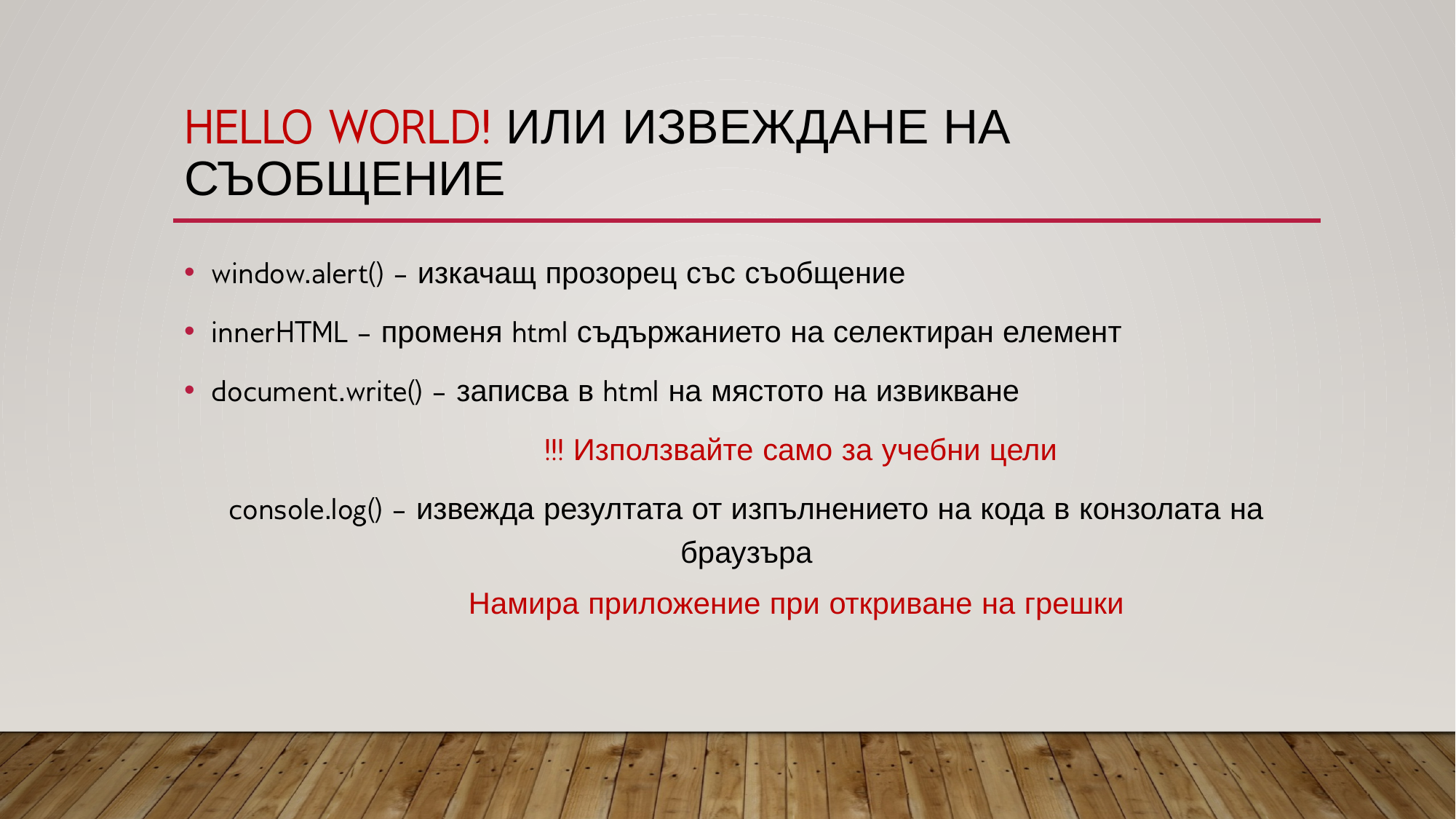

# HELLO WORLD! Или Извеждане на СЪОБЩЕНИЕ
window.alert() – изкачащ прозорец със съобщение
innerHTML – променя html съдържанието на селектиран елемент
document.write() – записва в html на мястото на извикване
	!!! Използвайте само за учебни цели
console.log() – извежда резултата от изпълнението на кода в конзолата на браузъра
Намира приложение при откриване на грешки